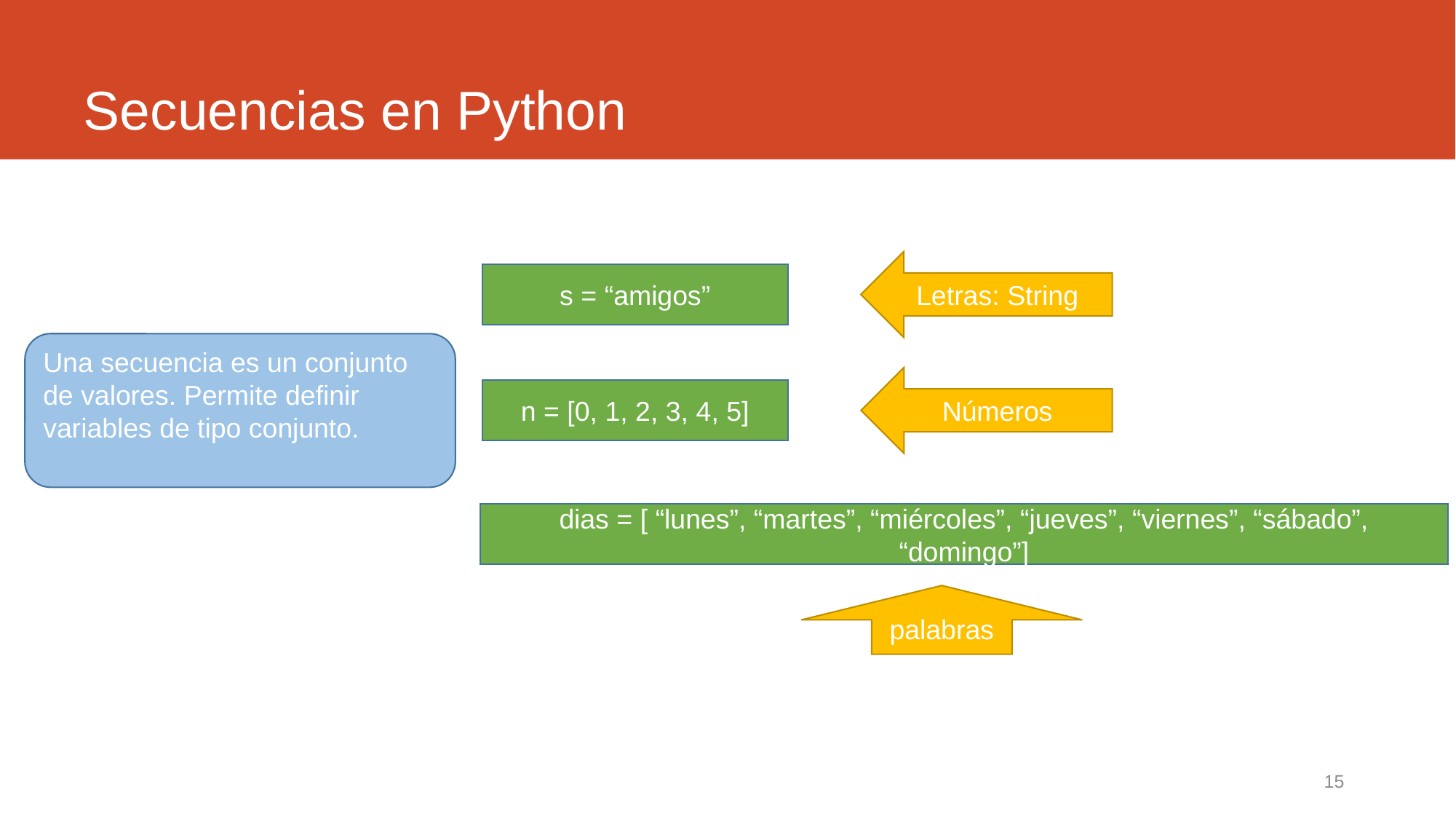

# Secuencias en Python
Letras: String
s = “amigos”
Una secuencia es un conjunto de valores. Permite definir variables de tipo conjunto.

Números
n = [0, 1, 2, 3, 4, 5]
dias = [ “lunes”, “martes”, “miércoles”, “jueves”, “viernes”, “sábado”, “domingo”]
palabras
15